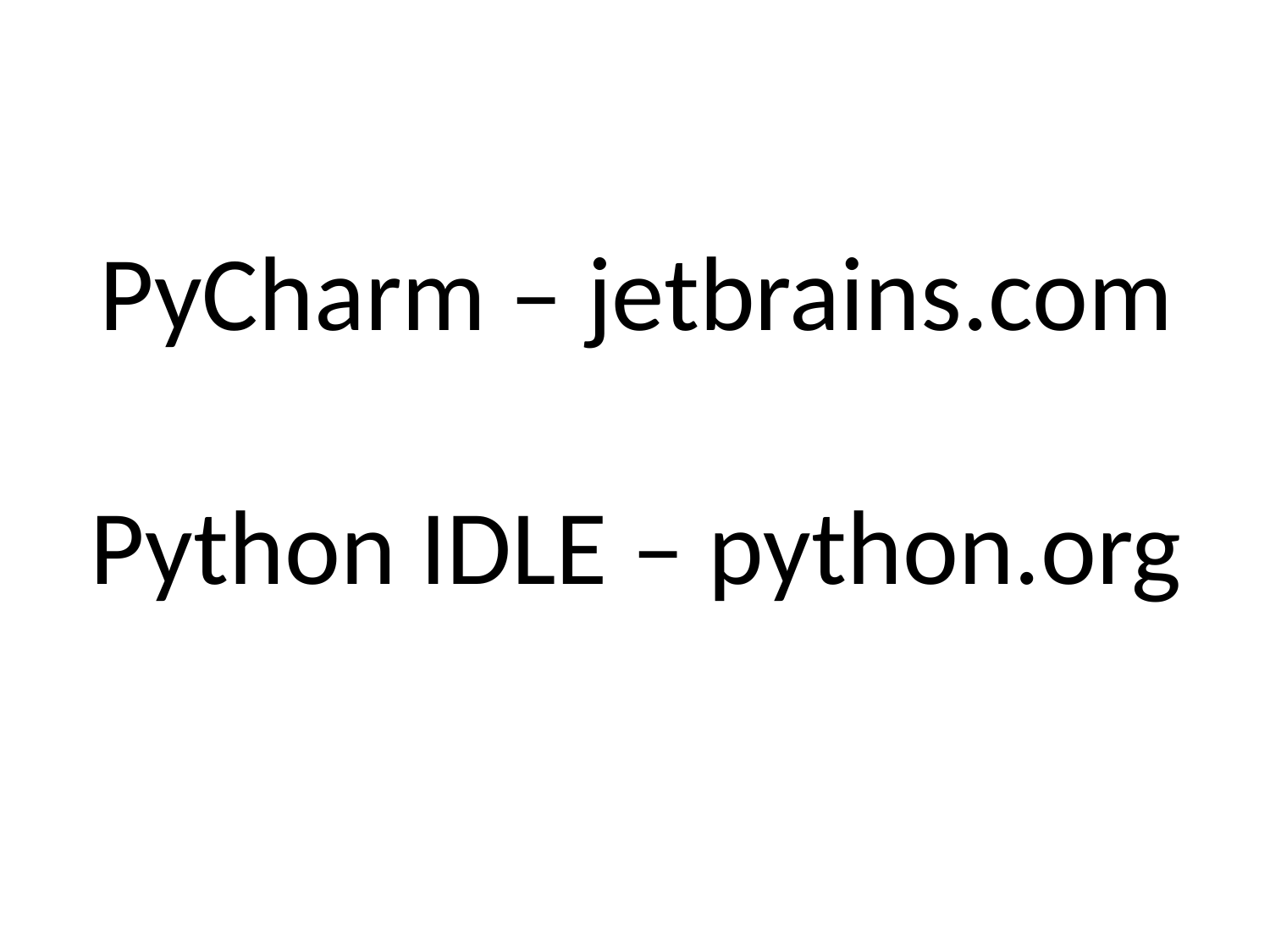

# PyCharm – jetbrains.com Python IDLE – python.org